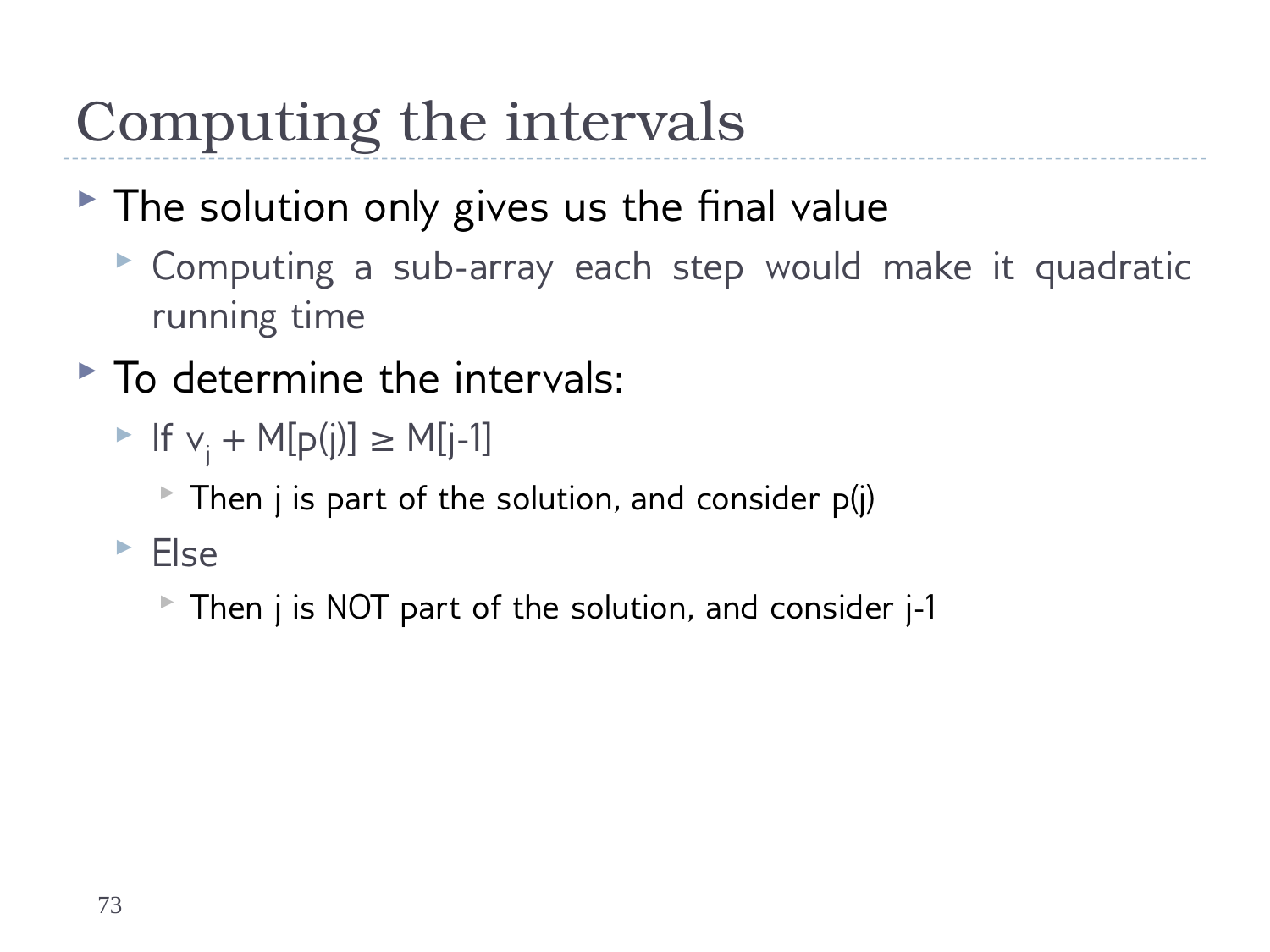

# Computing the intervals
The solution only gives us the final value
Computing a sub-array each step would make it quadratic running time
To determine the intervals:
If vj + M[p(j)] ≥ M[j-1]
Then j is part of the solution, and consider p(j)
Else
Then j is NOT part of the solution, and consider j-1
73